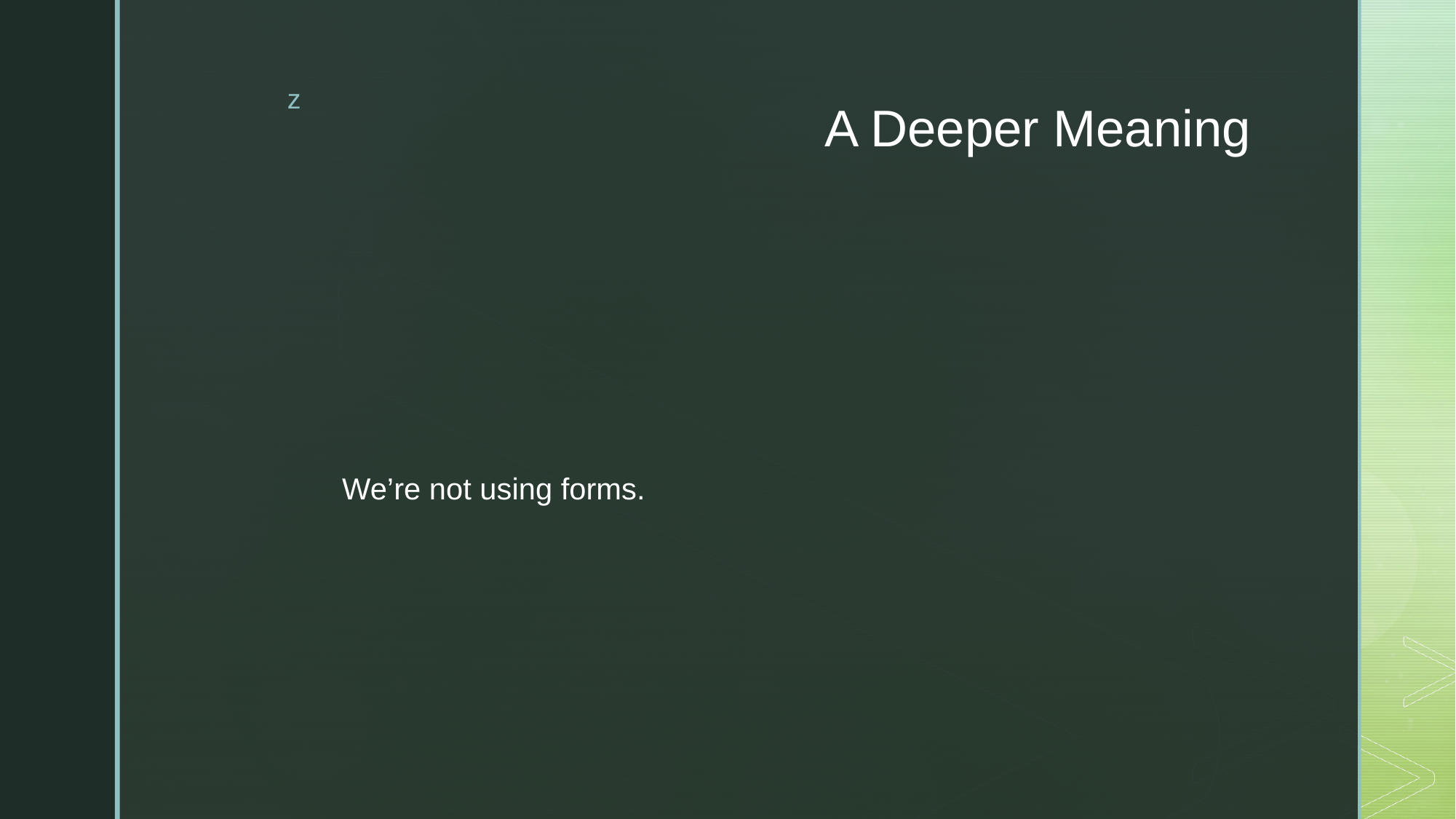

# A Deeper Meaning
We’re not using forms.